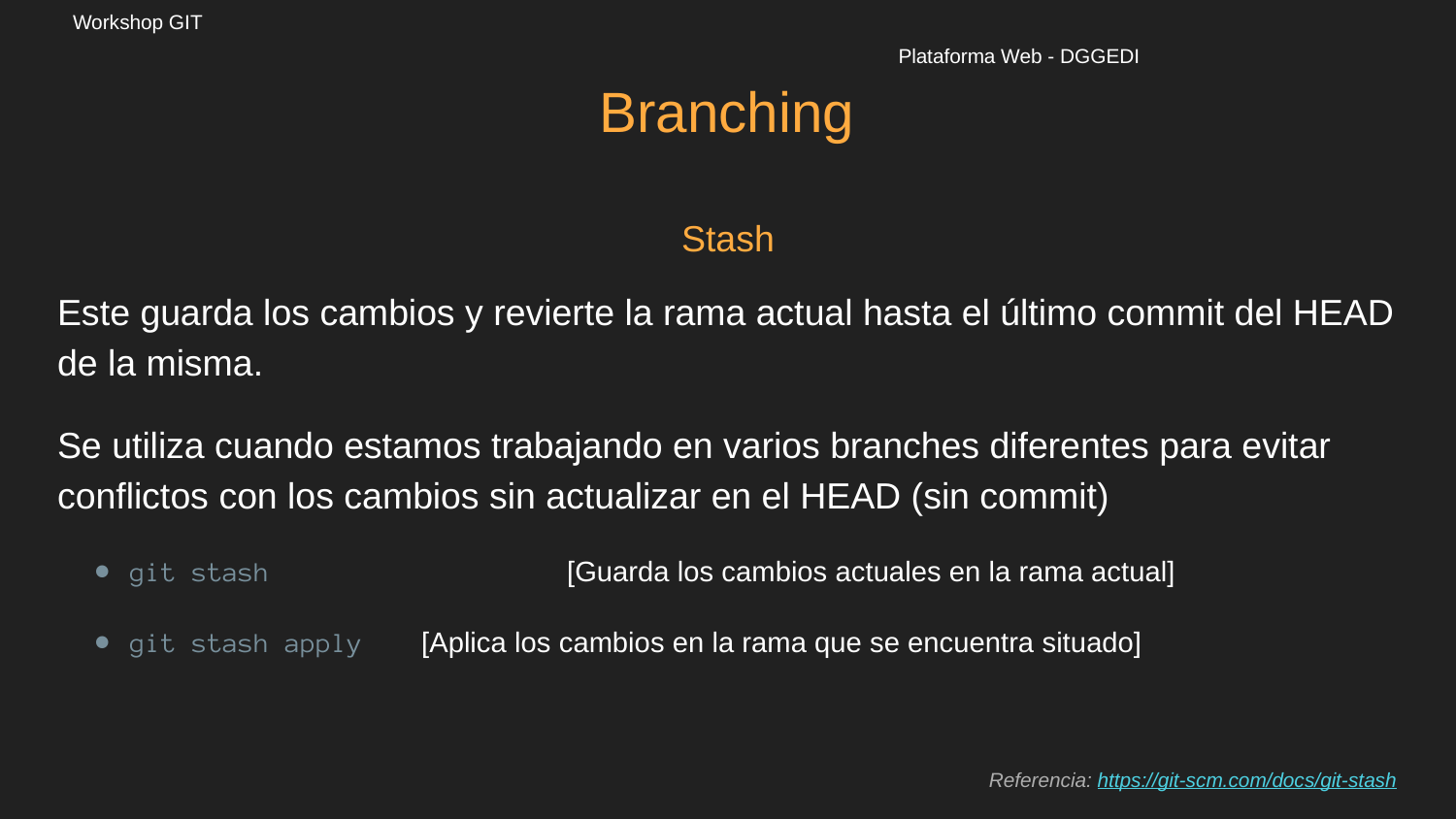

Workshop GIT													Plataforma Web - DGGEDI
Branching
Stash
Este guarda los cambios y revierte la rama actual hasta el último commit del HEAD de la misma.
Se utiliza cuando estamos trabajando en varios branches diferentes para evitar conflictos con los cambios sin actualizar en el HEAD (sin commit)
git stash 		[Guarda los cambios actuales en la rama actual]
git stash apply 	[Aplica los cambios en la rama que se encuentra situado]
Referencia: https://git-scm.com/docs/git-stash